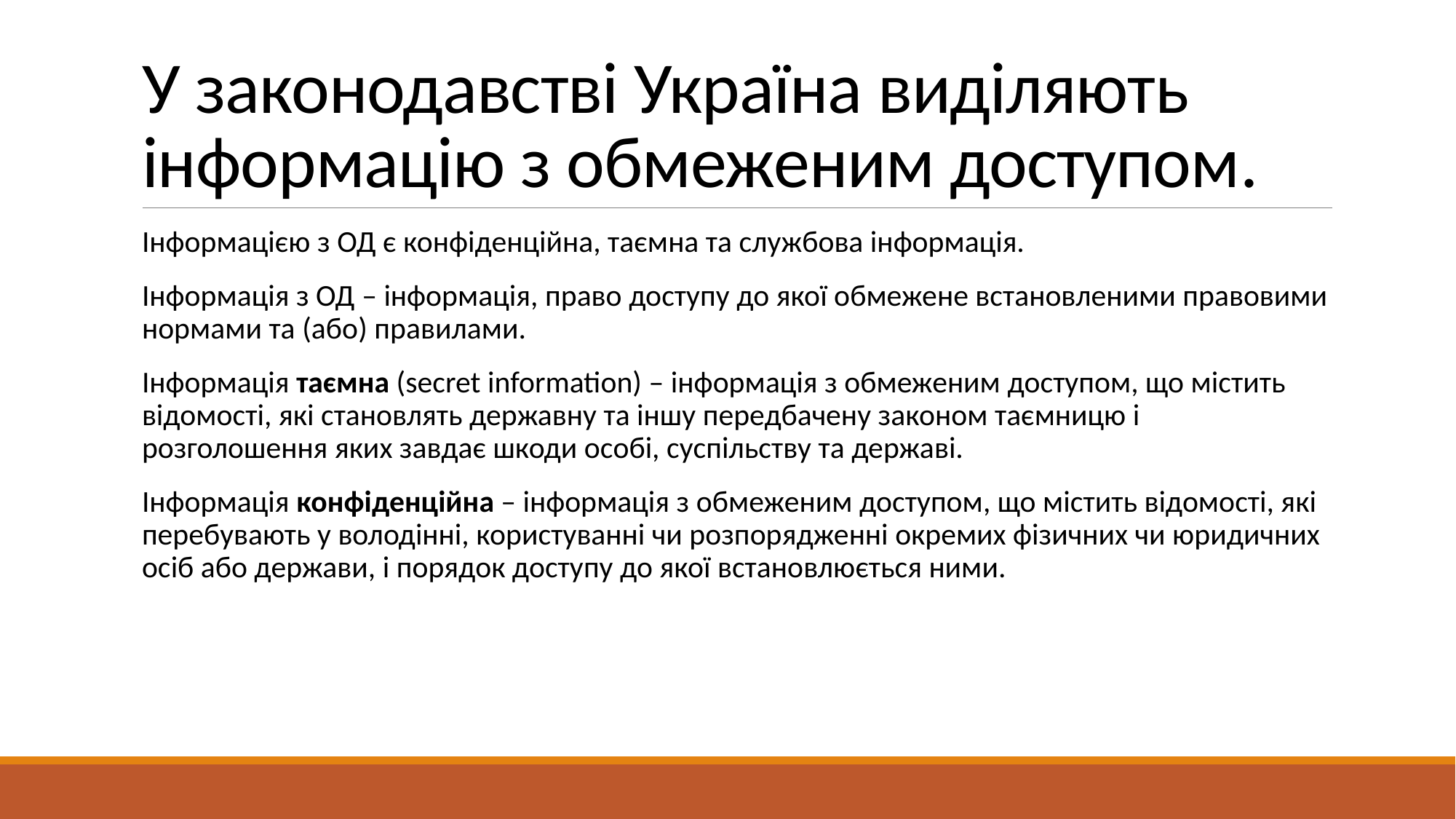

# У законодавстві Україна виділяють інформацію з обмеженим доступом.
Інформацією з ОД є конфіденційна, таємна та службова інформація.
Інформація з ОД – інформація, право доступу до якої обмежене встановленими правовими нормами та (або) правилами.
Інформація таємна (secret information) – інформація з обмеженим доступом, що містить відомості, які становлять державну та іншу передбачену законом таємницю і розголошення яких завдає шкоди особі, суспільству та державі.
Інформація конфіденційна – інформація з обмеженим доступом, що містить відомості, які перебувають у володінні, користуванні чи розпорядженні окремих фізичних чи юридичних осіб або держави, і порядок доступу до якої встановлюється ними.